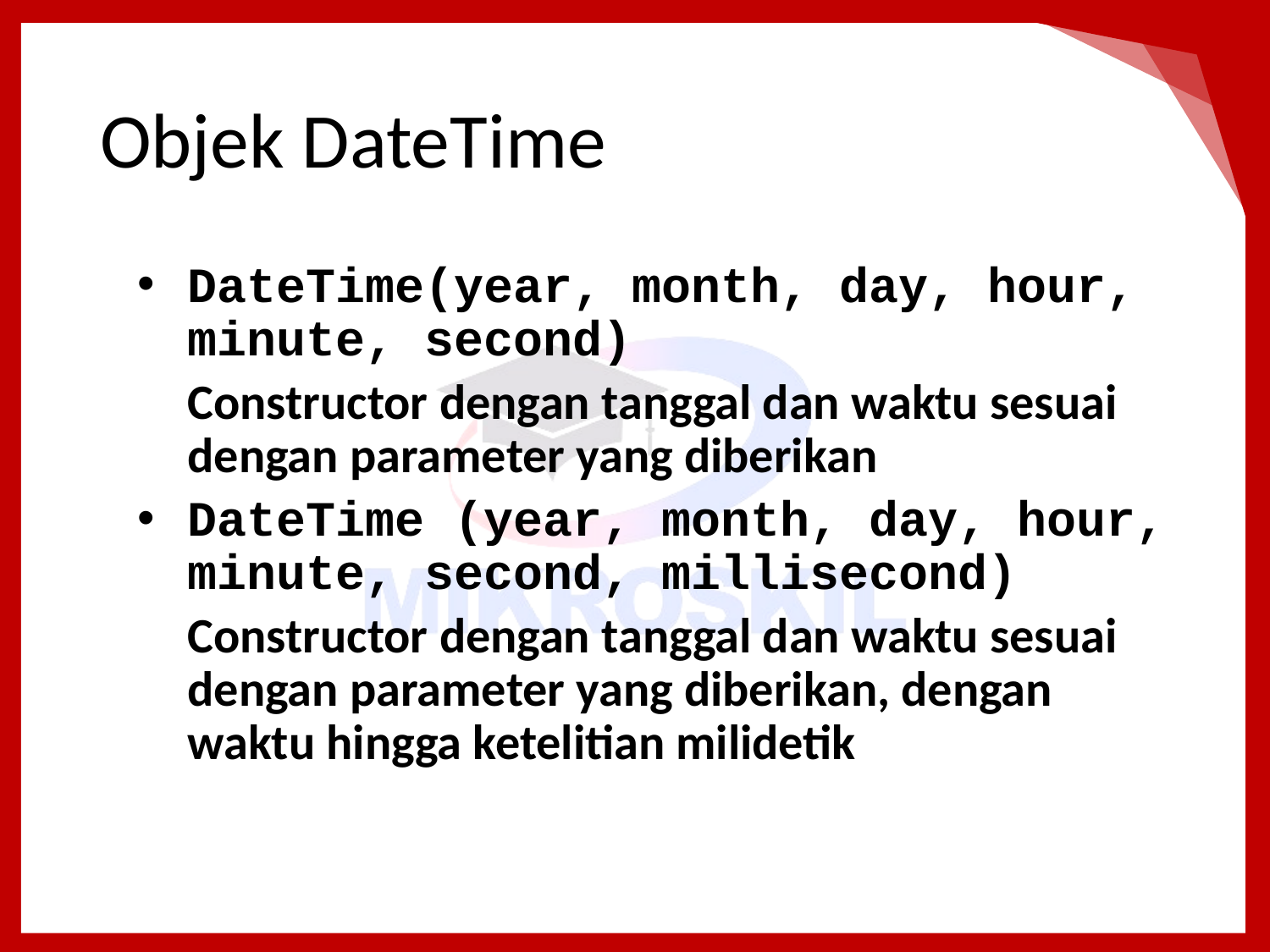

# Objek DateTime
DateTime(year, month, day, hour, minute, second)
Constructor dengan tanggal dan waktu sesuai dengan parameter yang diberikan
DateTime (year, month, day, hour, minute, second, millisecond)
Constructor dengan tanggal dan waktu sesuai dengan parameter yang diberikan, dengan waktu hingga ketelitian milidetik